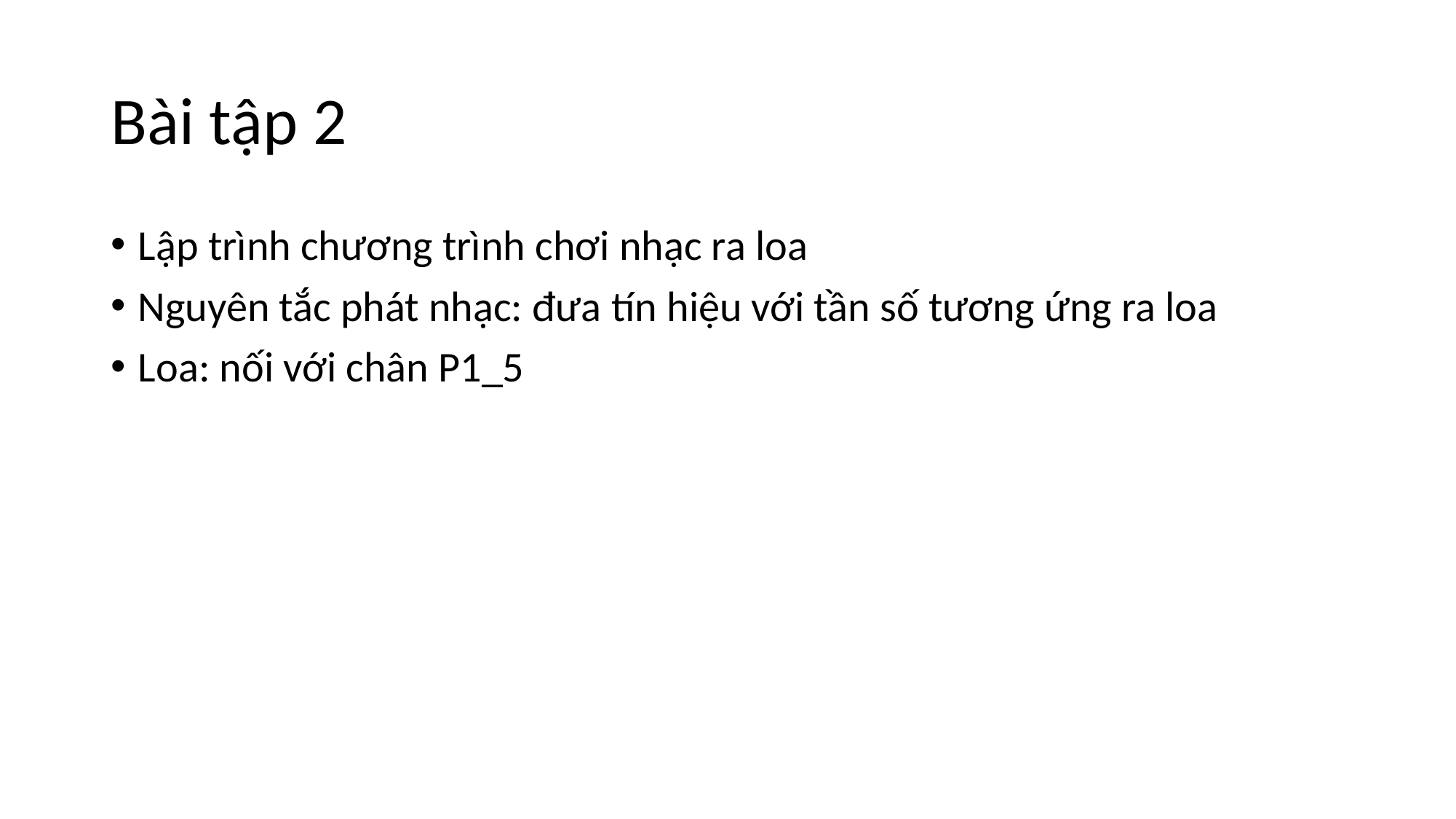

# Bài tập 2
Lập trình chương trình chơi nhạc ra loa
Nguyên tắc phát nhạc: đưa tín hiệu với tần số tương ứng ra loa
Loa: nối với chân P1_5